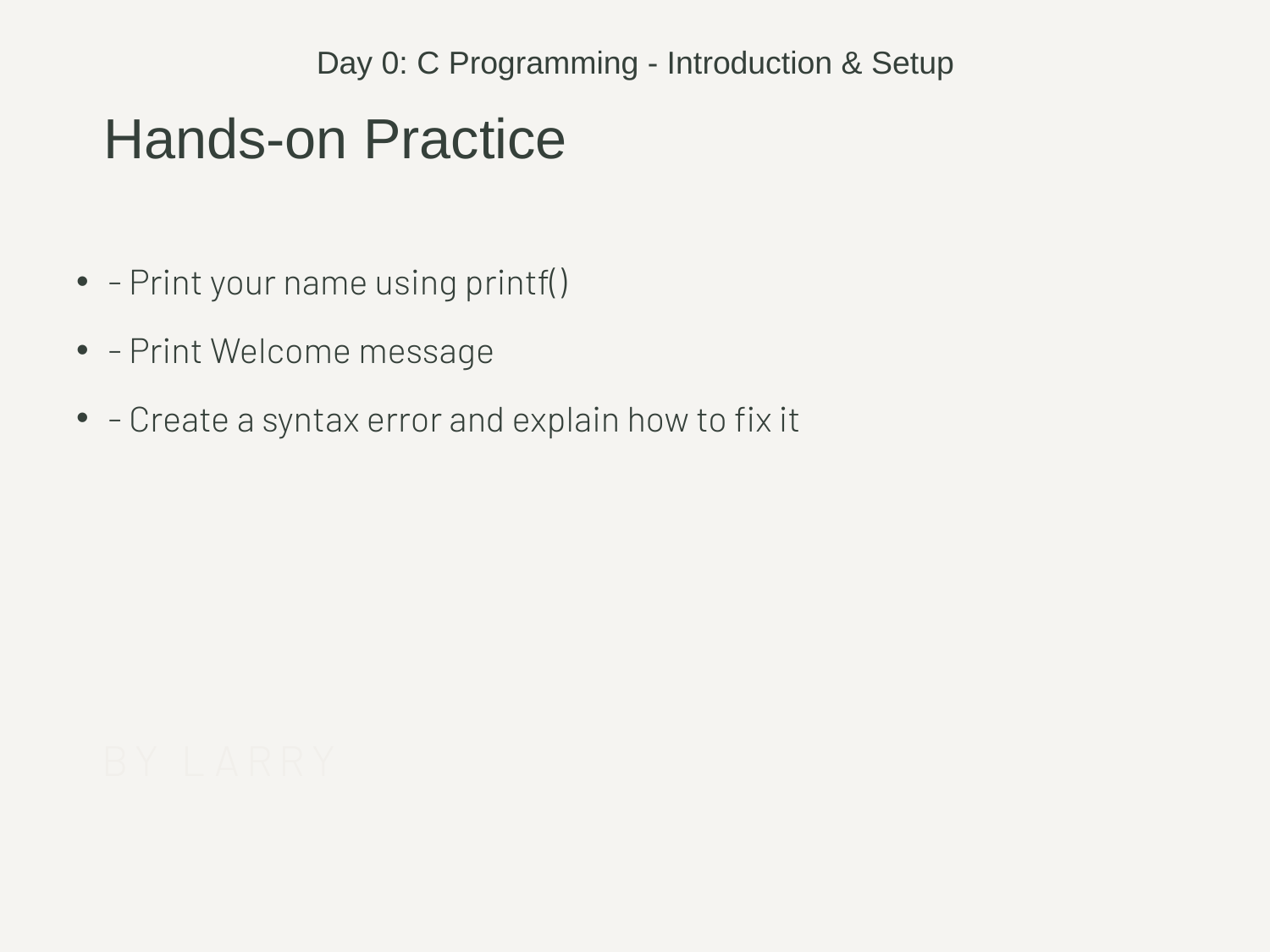

# Day 0: C Programming - Introduction & Setup
Hands-on Practice

- Print your name using printf()
- Print Welcome message
- Create a syntax error and explain how to fix it
By Larry